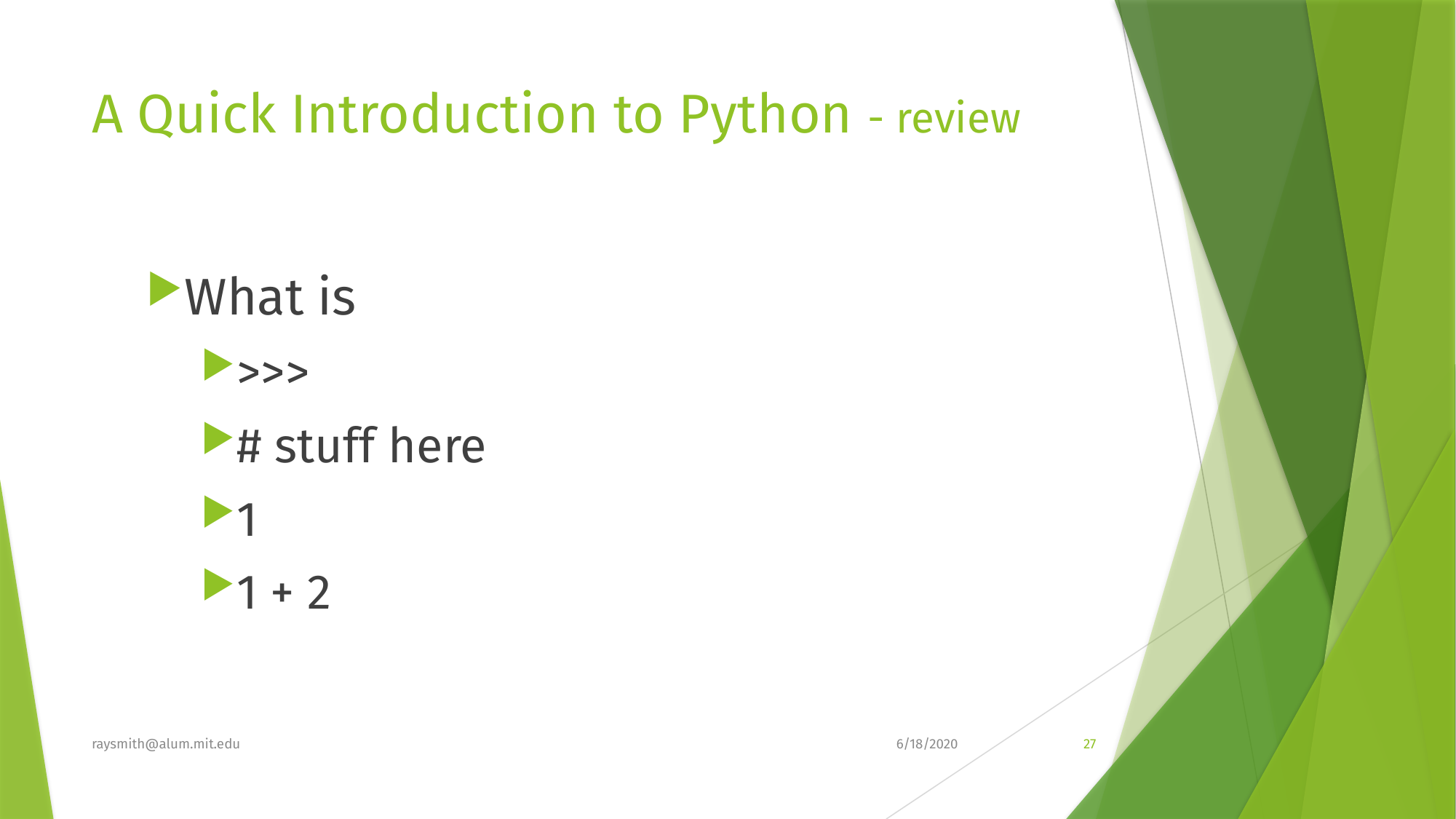

# A Quick Introduction to Python - review
What is
>>>
# stuff here
1
1 + 2

raysmith@alum.mit.edu
6/18/2020
27